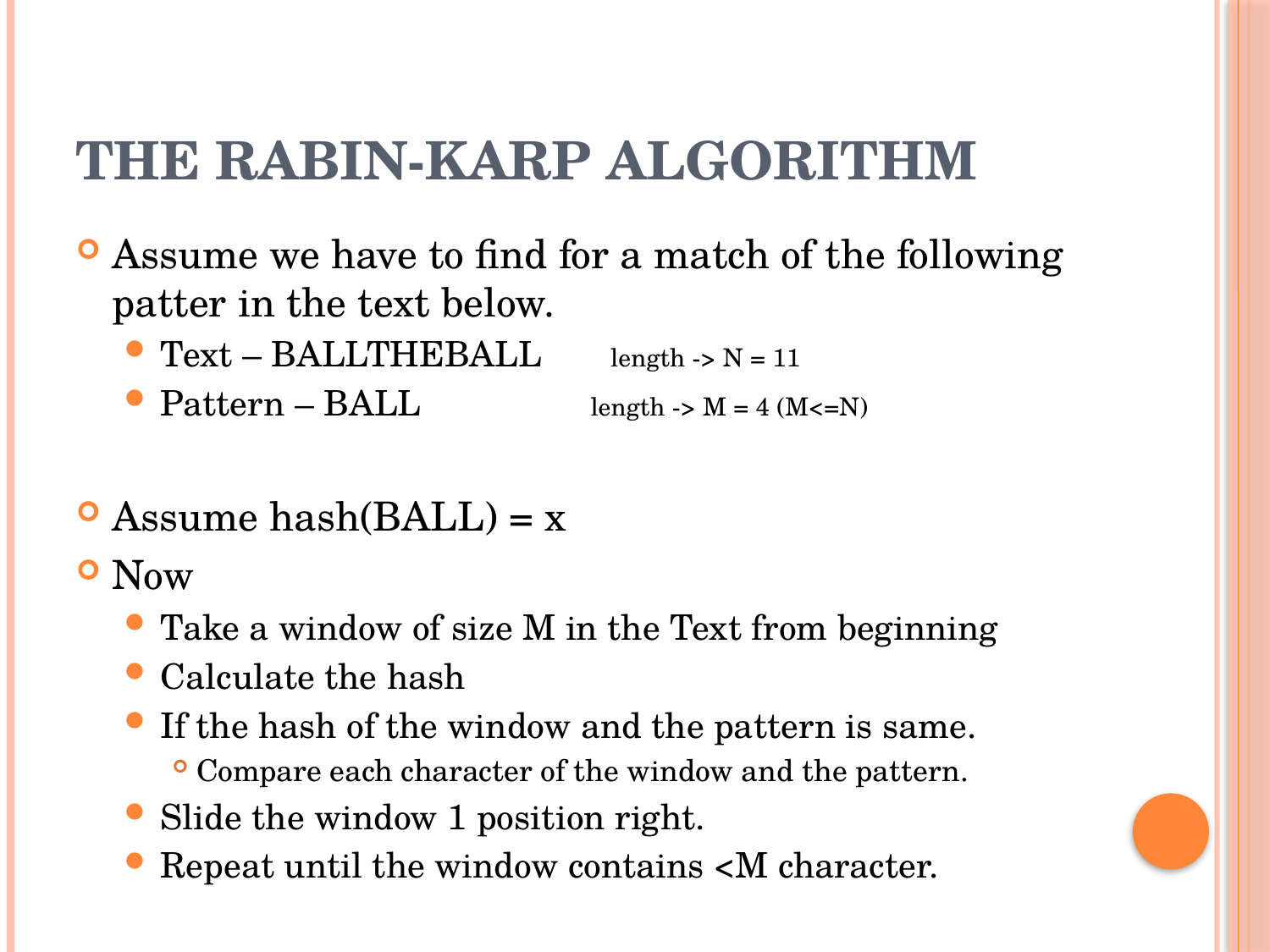

# The Rabin-Karp algorithm
Assume we have to find for a match of the following patter in the text below.
Text – BALLTHEBALL       length -> N = 11
Pattern – BALL		       length -> M = 4 (M<=N)

Assume hash(BALL) = x
Now
Take a window of size M in the Text from beginning
Calculate the hash
If the hash of the window and the pattern is same.
Compare each character of the window and the pattern.
Slide the window 1 position right.
Repeat until the window contains <M character.